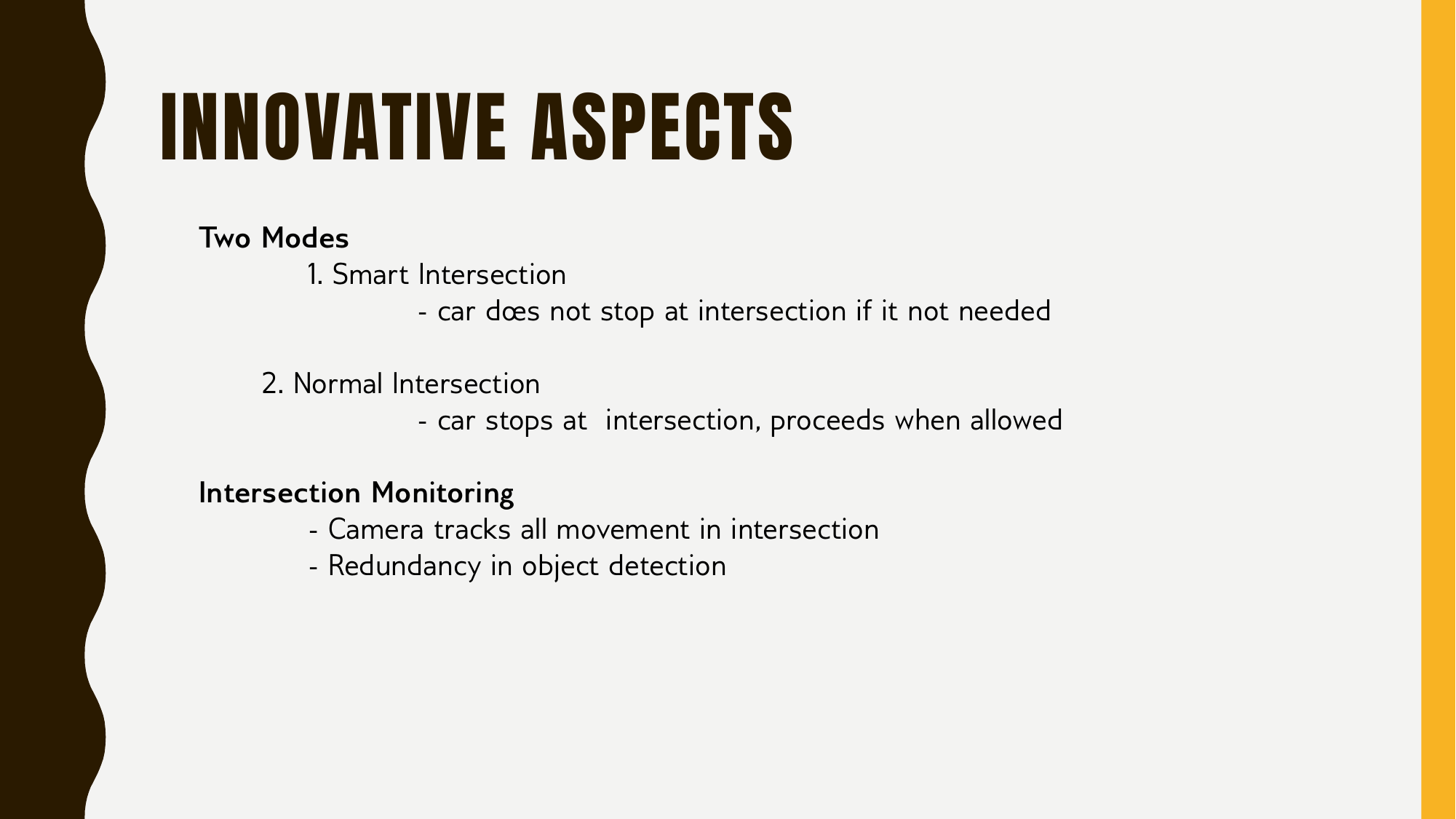

# INNOVATIVE ASPECTS
Two Modes
	1. Smart Intersection
		- car does not stop at intersection if it not needed
       2. Normal Intersection
		- car stops at  intersection, proceeds when allowed

Intersection Monitoring
	- Camera tracks all movement in intersection
	- Redundancy in object detection